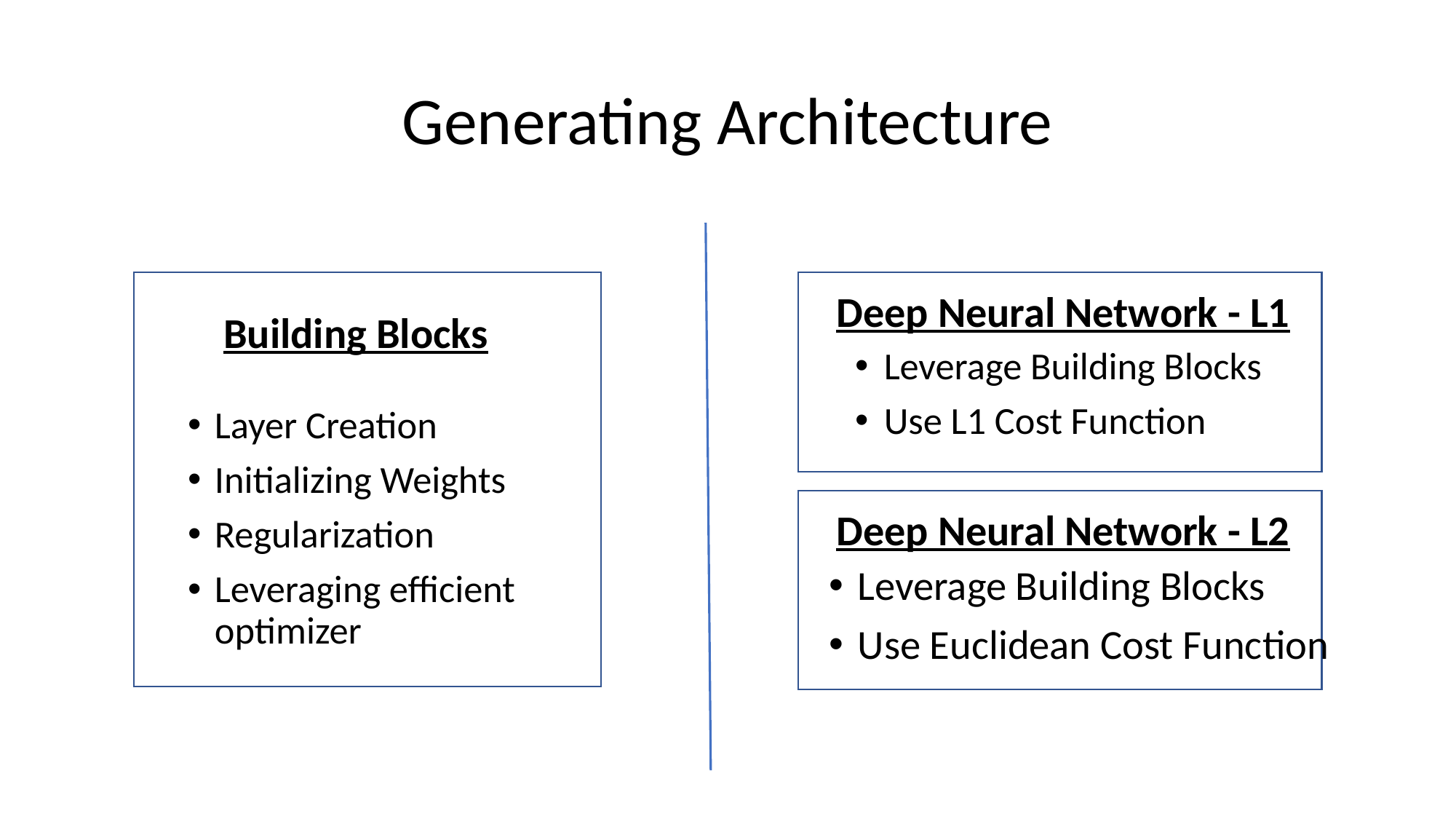

# Generating Architecture

Deep Neural Network - L1
Building Blocks
Leverage Building Blocks
Use L1 Cost Function
Layer Creation
Initializing Weights
Regularization
Leveraging efficient optimizer

Deep Neural Network - L2
Leverage Building Blocks
Use Euclidean Cost Function